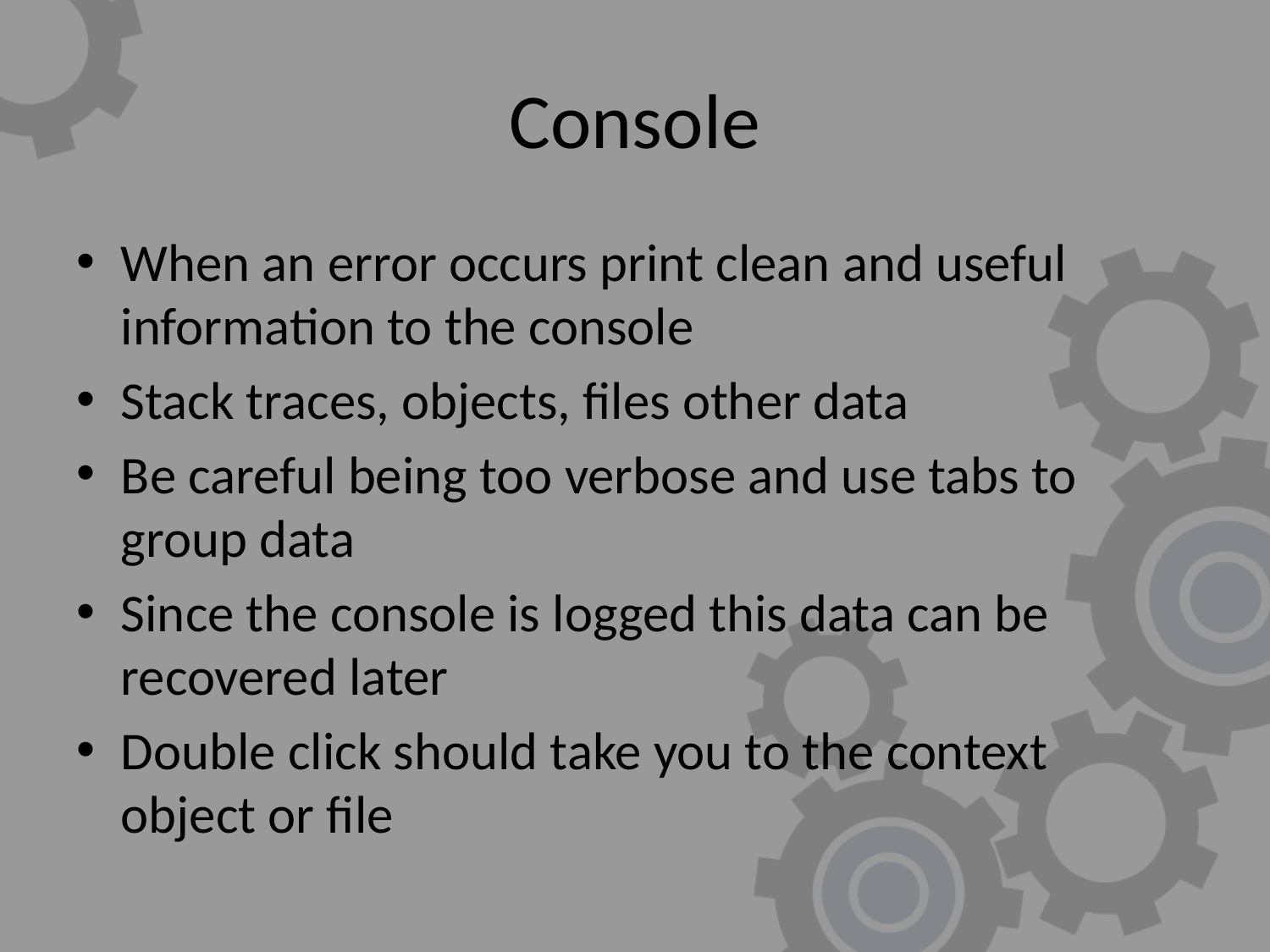

# Console
When an error occurs print clean and useful information to the console
Stack traces, objects, files other data
Be careful being too verbose and use tabs to group data
Since the console is logged this data can be recovered later
Double click should take you to the context object or file